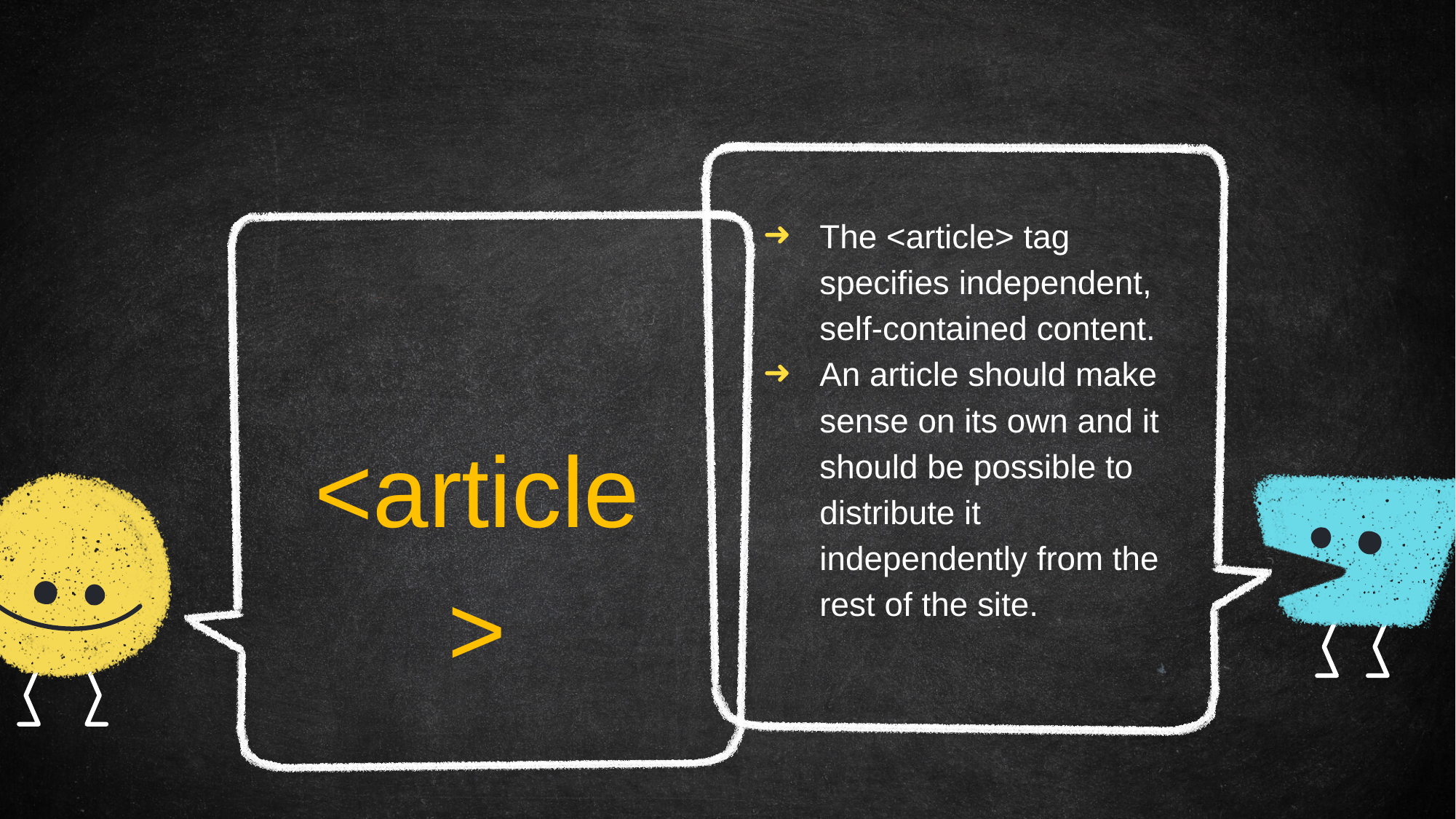

The <article> tag specifies independent, self-contained content.
An article should make sense on its own and it should be possible to distribute it independently from the rest of the site.
<article>